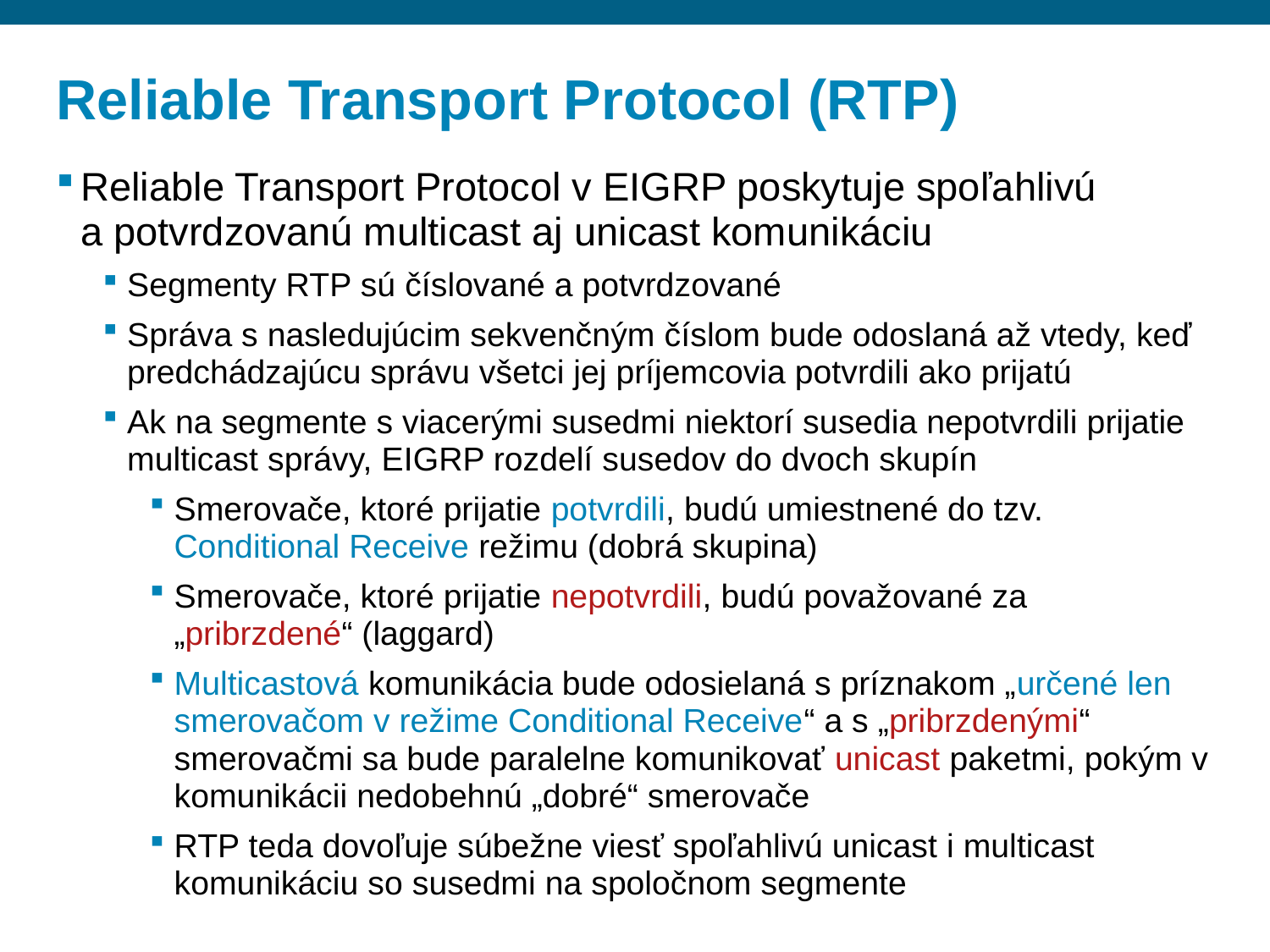

# Reliable Transport Protocol (RTP)
Reliable Transport Protocol v EIGRP poskytuje spoľahlivú a potvrdzovanú multicast aj unicast komunikáciu
Segmenty RTP sú číslované a potvrdzované
Správa s nasledujúcim sekvenčným číslom bude odoslaná až vtedy, keď predchádzajúcu správu všetci jej príjemcovia potvrdili ako prijatú
Ak na segmente s viacerými susedmi niektorí susedia nepotvrdili prijatie multicast správy, EIGRP rozdelí susedov do dvoch skupín
Smerovače, ktoré prijatie potvrdili, budú umiestnené do tzv. Conditional Receive režimu (dobrá skupina)
Smerovače, ktoré prijatie nepotvrdili, budú považované za „pribrzdené“ (laggard)
Multicastová komunikácia bude odosielaná s príznakom „určené len smerovačom v režime Conditional Receive“ a s „pribrzdenými“ smerovačmi sa bude paralelne komunikovať unicast paketmi, pokým v komunikácii nedobehnú „dobré“ smerovače
RTP teda dovoľuje súbežne viesť spoľahlivú unicast i multicast komunikáciu so susedmi na spoločnom segmente